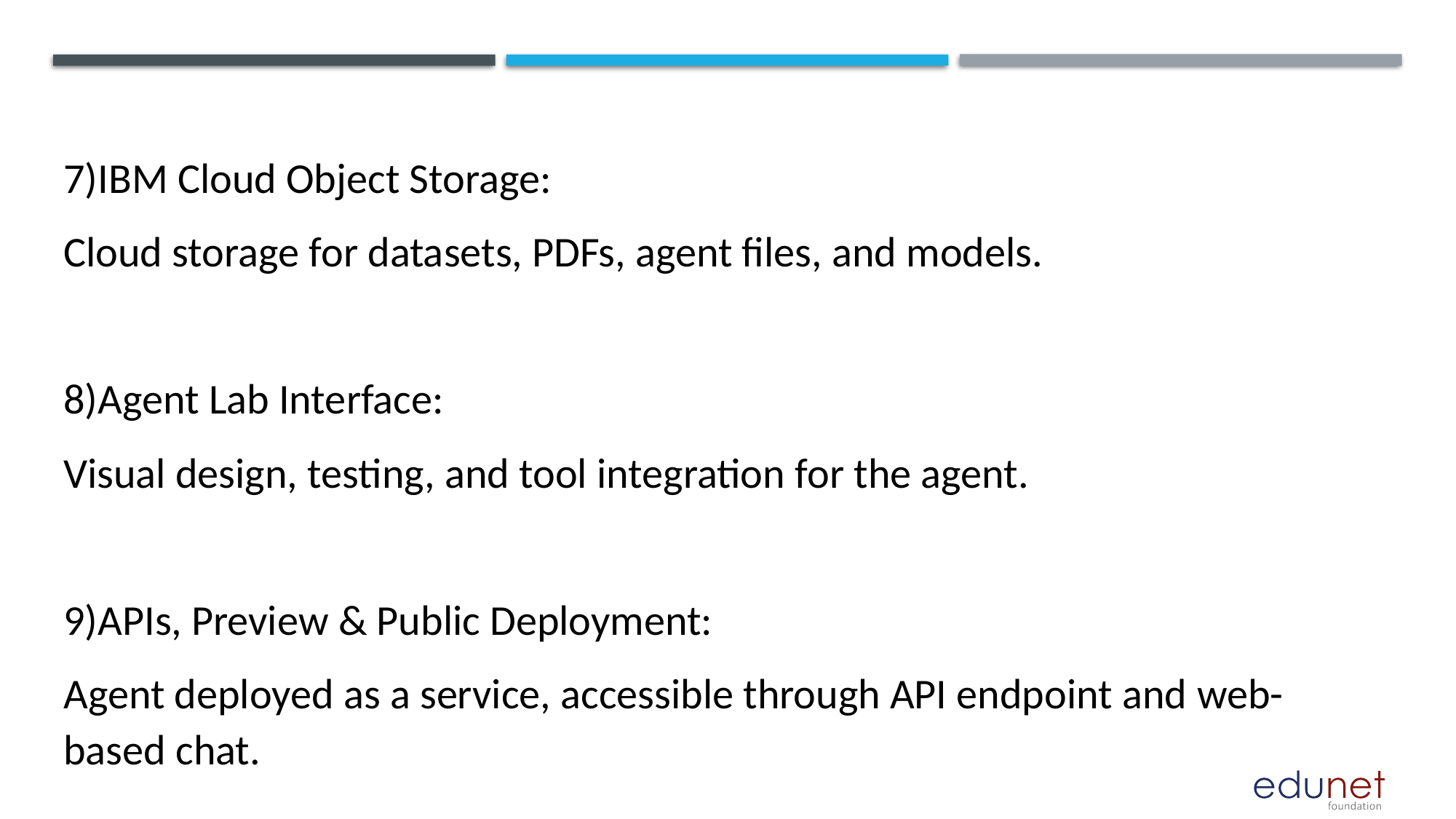

7)IBM Cloud Object Storage:
Cloud storage for datasets, PDFs, agent files, and models.

8)Agent Lab Interface:
Visual design, testing, and tool integration for the agent.

9)APIs, Preview & Public Deployment:
Agent deployed as a service, accessible through API endpoint and web-based chat.